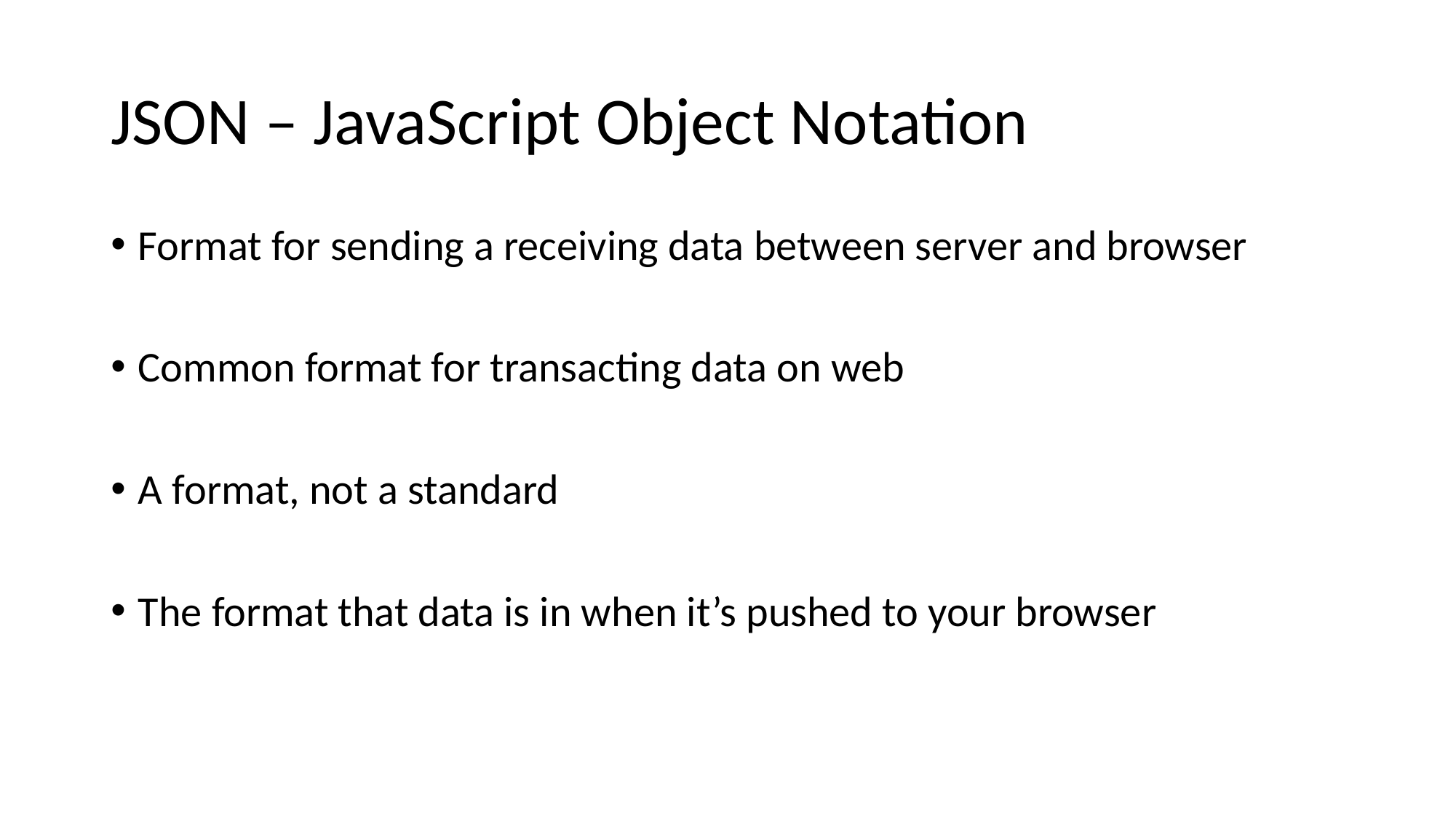

# JSON – JavaScript Object Notation
Format for sending a receiving data between server and browser

Common format for transacting data on web

A format, not a standard

The format that data is in when it’s pushed to your browser